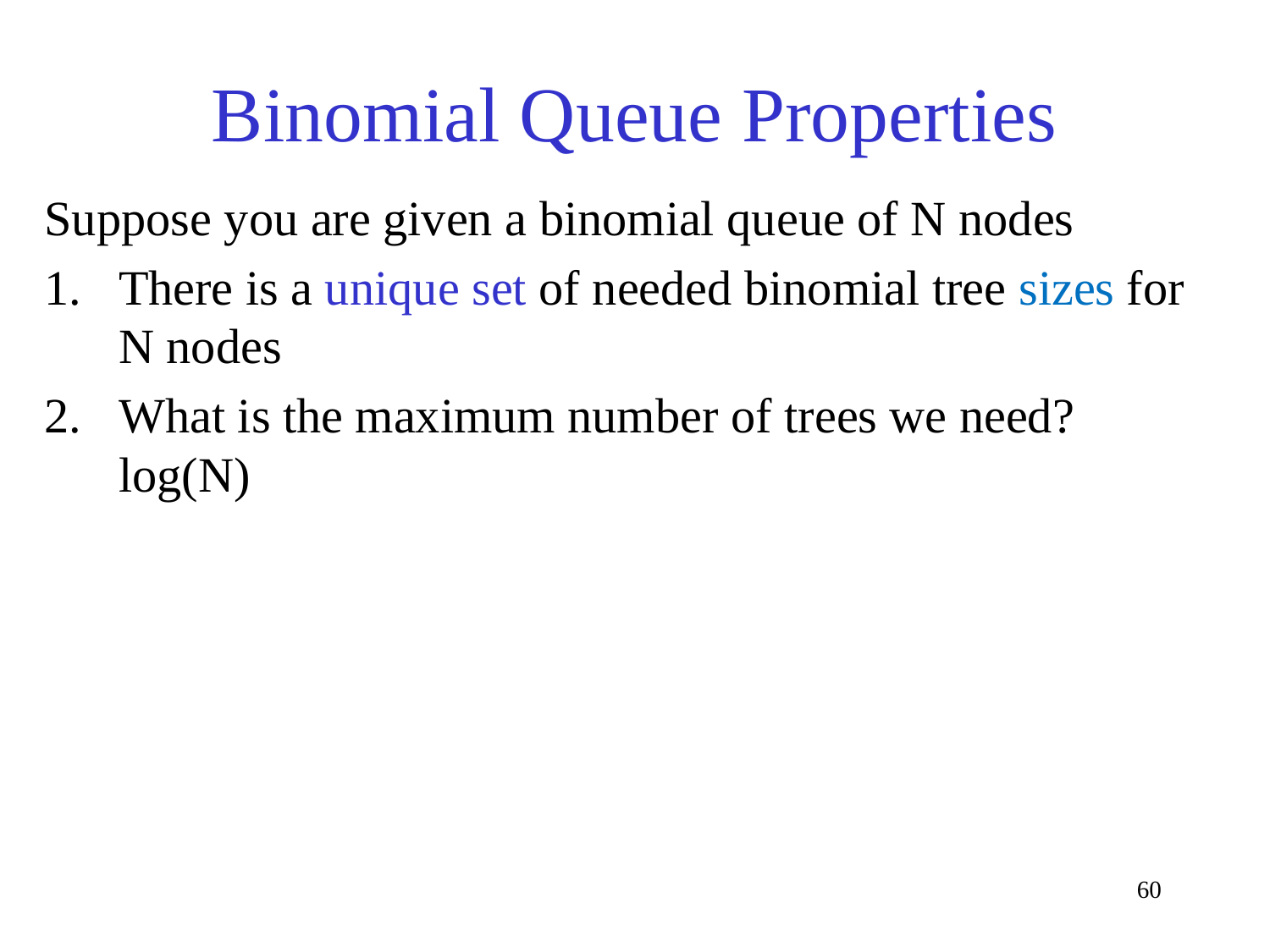

# Binomial Queue Properties
Suppose you are given a binomial queue of N nodes
There is a unique set of needed binomial tree sizes for N nodes
What is the maximum number of trees we need?  log(N)

60